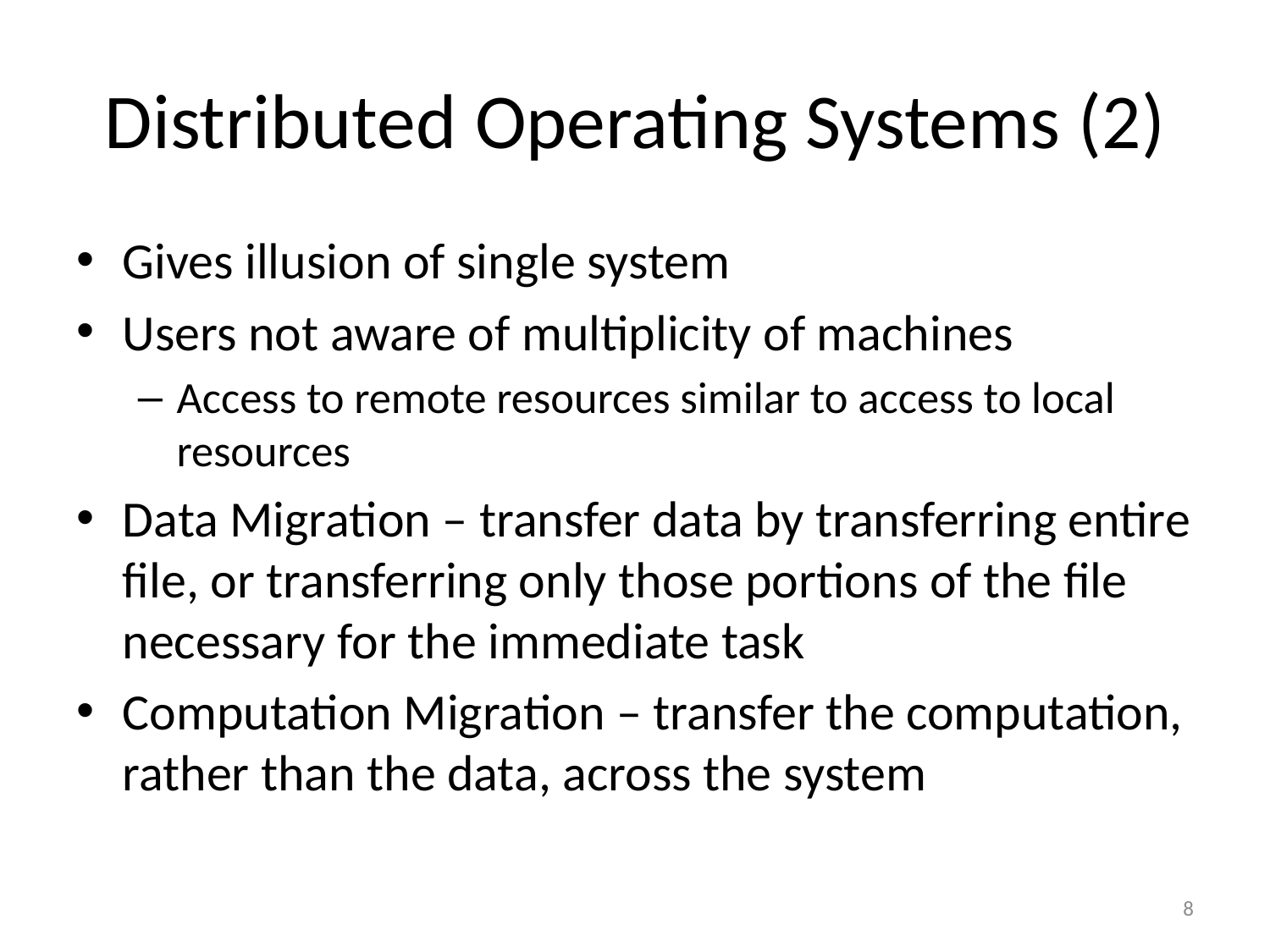

# Distributed Operating Systems (2)
Gives illusion of single system
Users not aware of multiplicity of machines
Access to remote resources similar to access to local resources
Data Migration – transfer data by transferring entire file, or transferring only those portions of the file necessary for the immediate task
Computation Migration – transfer the computation, rather than the data, across the system
8